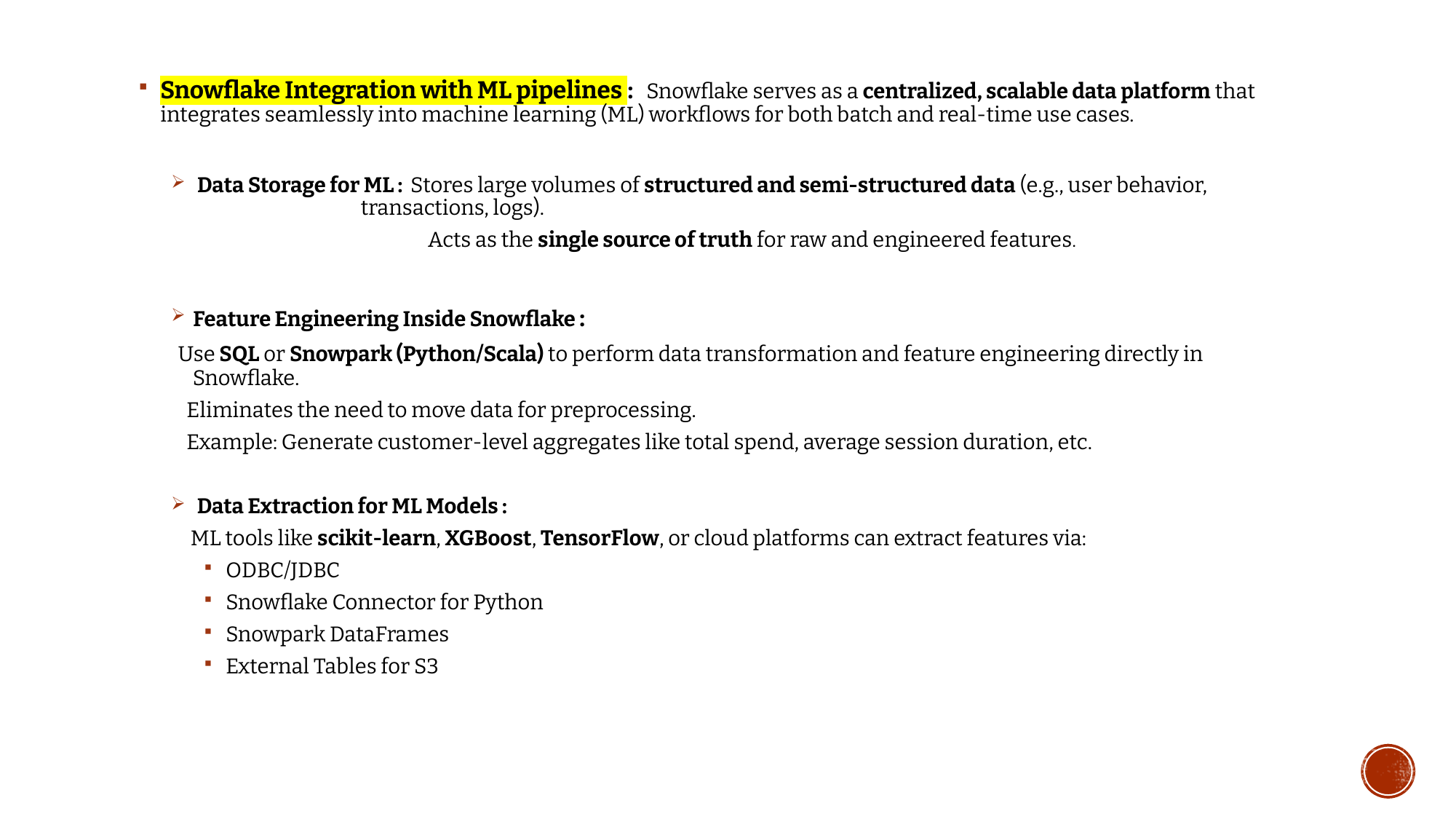

Snowflake Integration with ML pipelines :   Snowflake serves as a centralized, scalable data platform that integrates seamlessly into machine learning (ML) workflows for both batch and real-time use cases.

 Data Storage for ML :  Stores large volumes of structured and semi-structured data (e.g., user behavior,            		              transactions, logs).
     Acts as the single source of truth for raw and engineered features.

Feature Engineering Inside Snowflake :
         Use SQL or Snowpark (Python/Scala) to perform data transformation and feature engineering directly in                         Snowflake.
    Eliminates the need to move data for preprocessing.
    Example: Generate customer-level aggregates like total spend, average session duration, etc.

 Data Extraction for ML Models :
     ML tools like scikit-learn, XGBoost, TensorFlow, or cloud platforms can extract features via:
ODBC/JDBC
Snowflake Connector for Python
Snowpark DataFrames
External Tables for S3